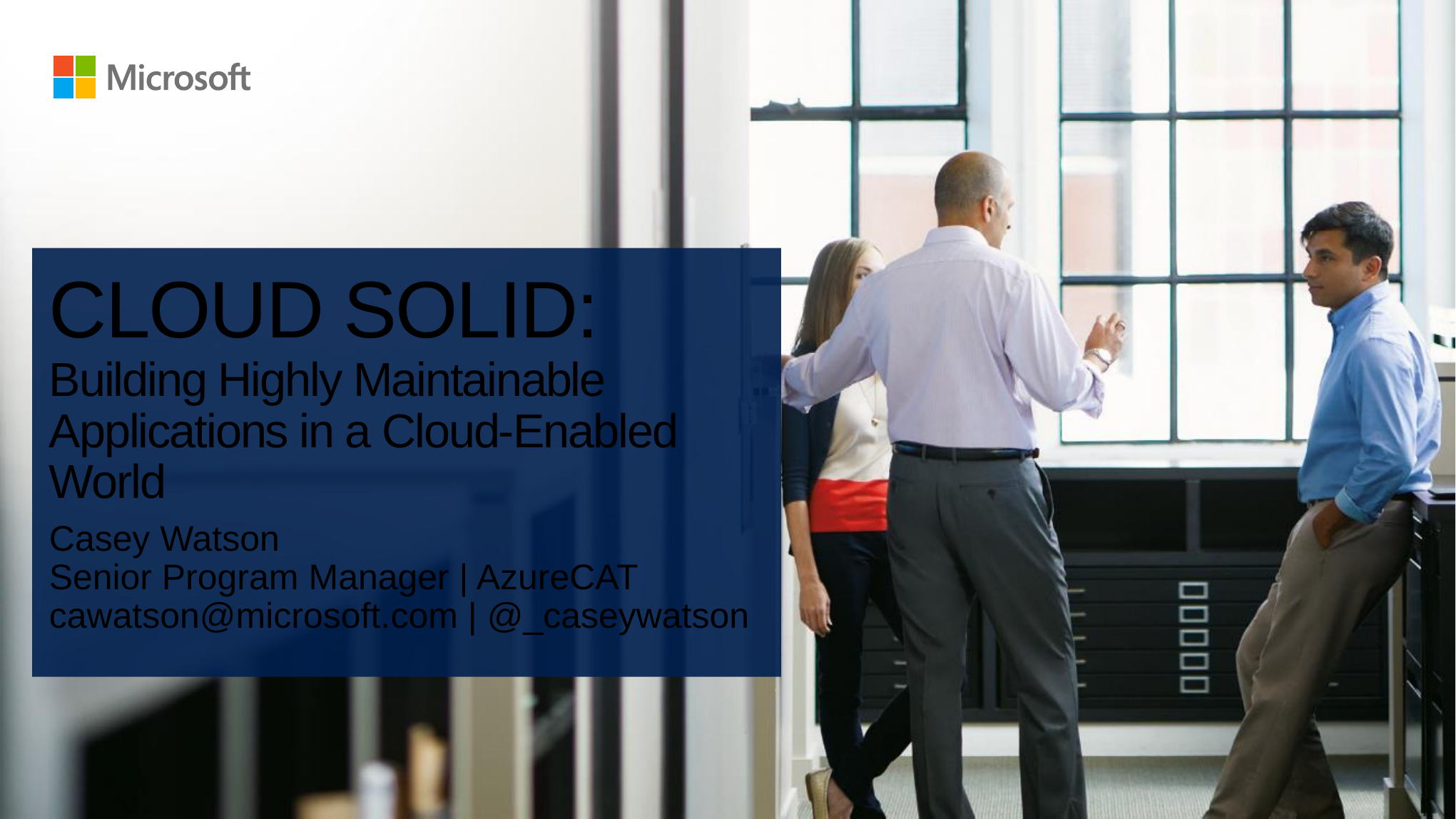

# CLOUD SOLID: Building Highly Maintainable Applications in a Cloud-Enabled World
Casey Watson
Senior Program Manager | AzureCAT
cawatson@microsoft.com | @_caseywatson